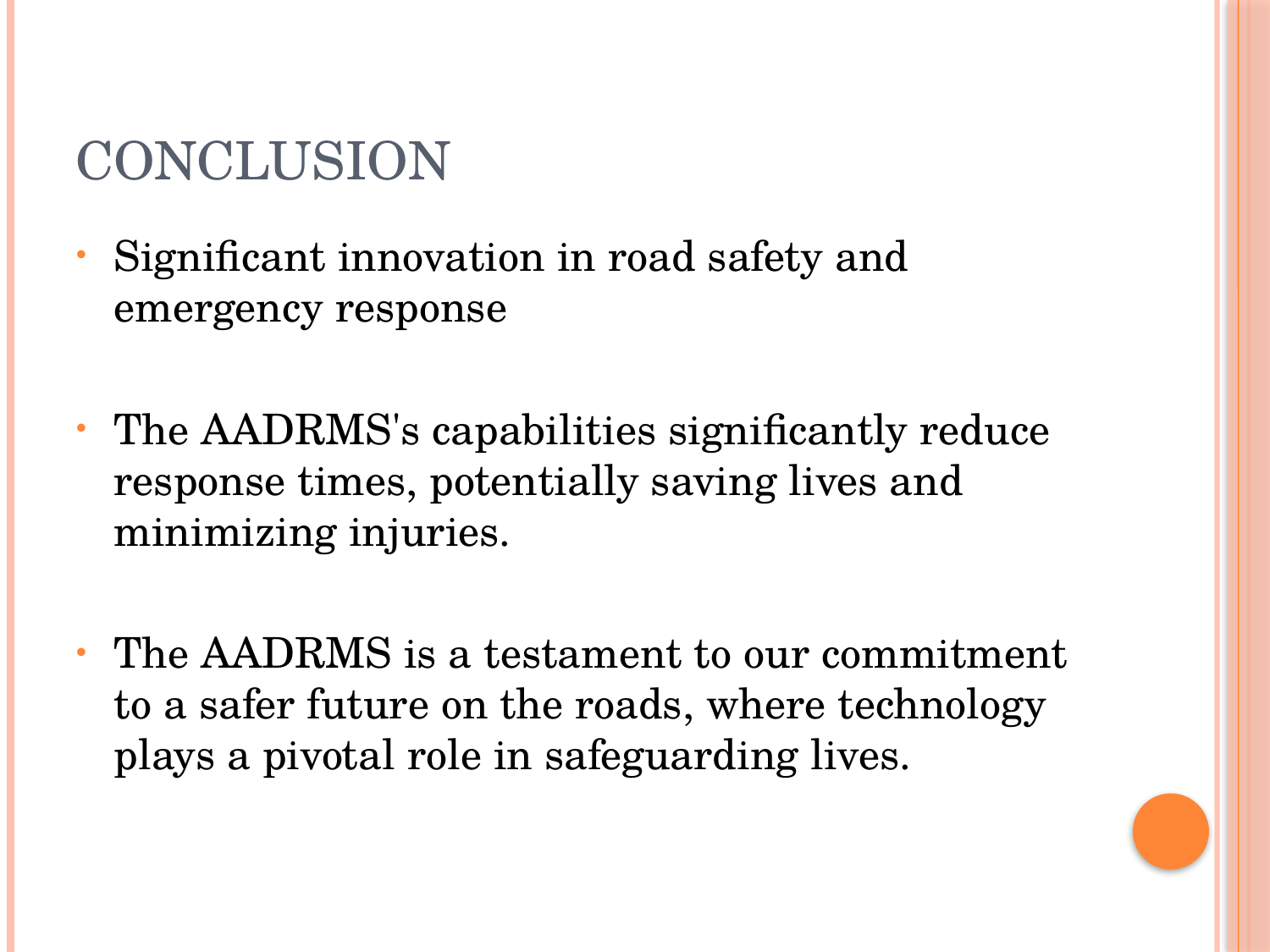

# Conclusion
Significant innovation in road safety and emergency response

The AADRMS's capabilities significantly reduce response times, potentially saving lives and minimizing injuries.

The AADRMS is a testament to our commitment to a safer future on the roads, where technology plays a pivotal role in safeguarding lives.